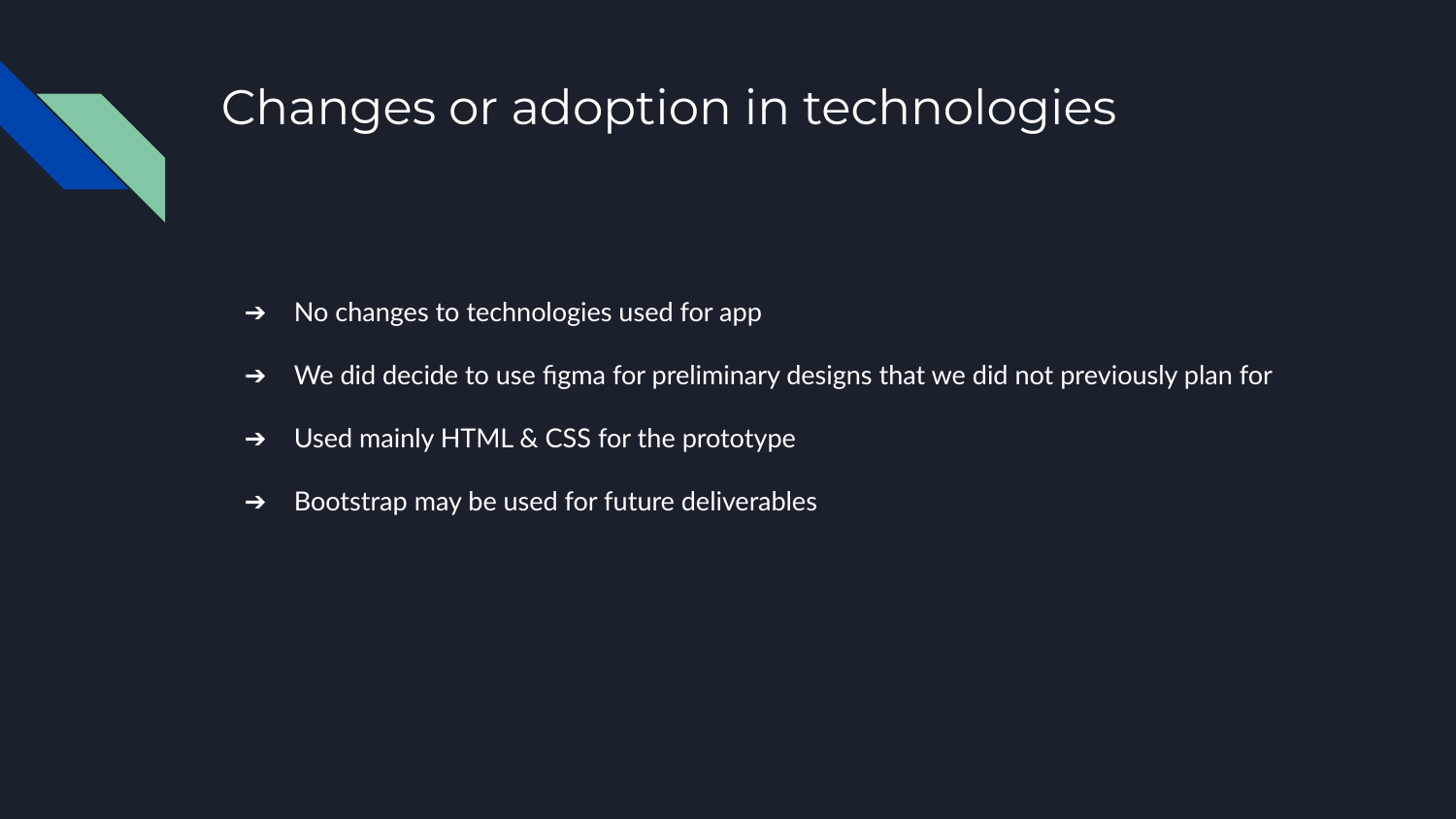

# Changes or adoption in technologies
No changes to technologies used for app
We did decide to use figma for preliminary designs that we did not previously plan for
Used mainly HTML & CSS for the prototype
Bootstrap may be used for future deliverables